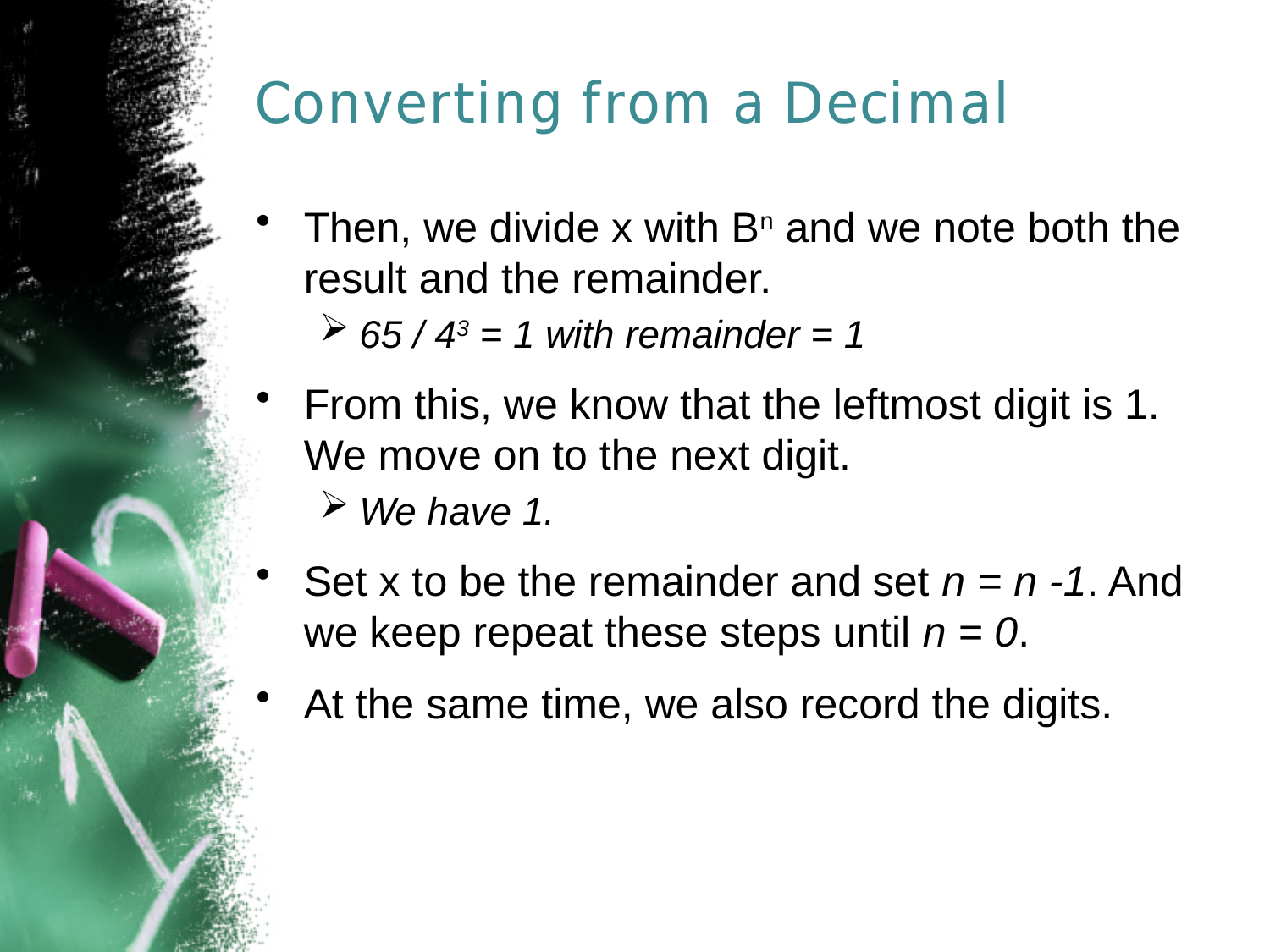

# Converting from a Decimal
Then, we divide x with Bn and we note both the result and the remainder.
65 / 43 = 1 with remainder = 1
From this, we know that the leftmost digit is 1. We move on to the next digit.
We have 1.
Set x to be the remainder and set n = n -1. And we keep repeat these steps until n = 0.
At the same time, we also record the digits.